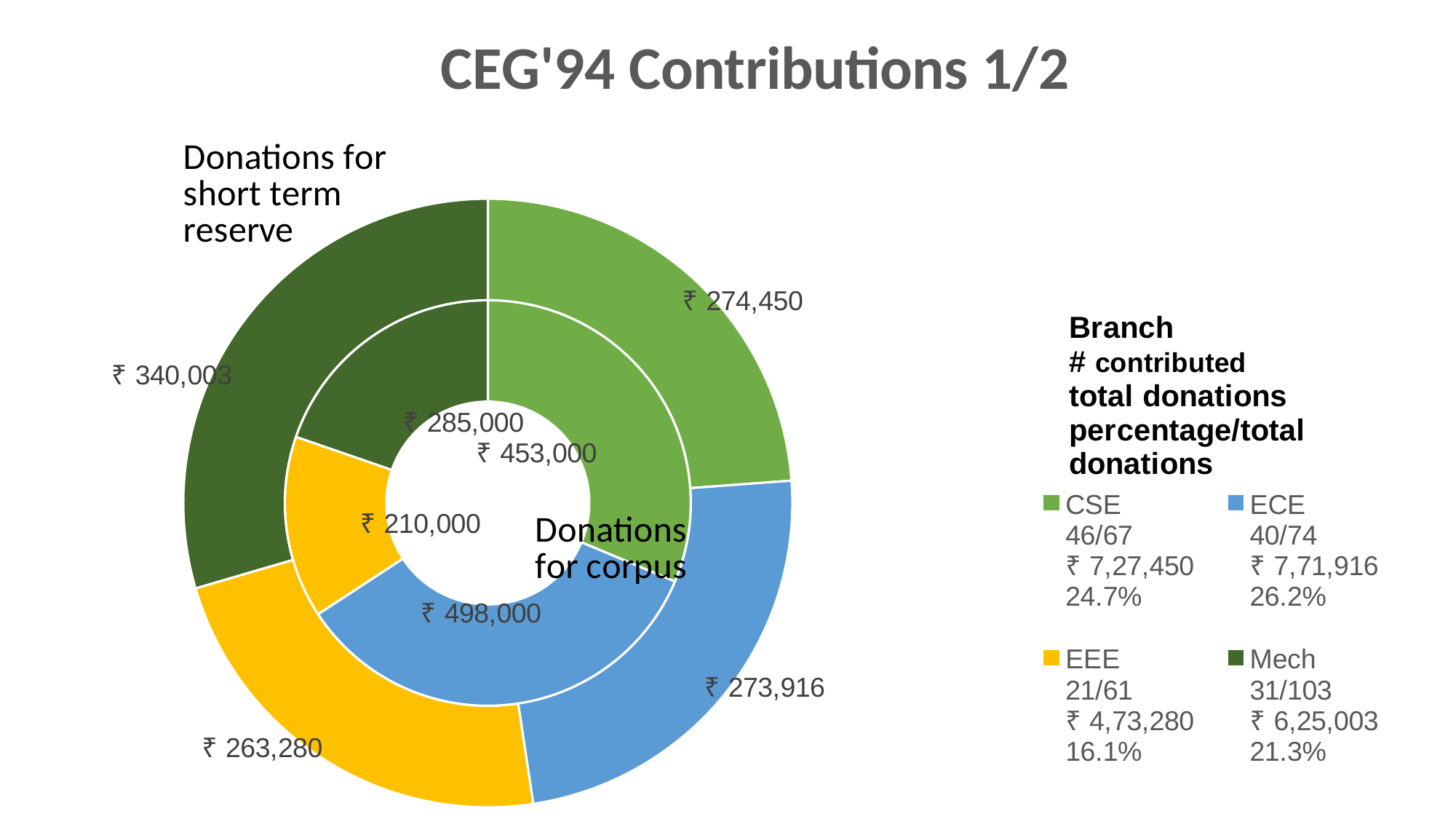

### Chart: CEG'94 Contributions 1/2

| Category |  |  |
|---|---|---|
| CSE
46/67
₹ 7,27,450
24.7% | 453000.0 | 274450.0 |
| ECE
40/74
₹ 7,71,916
26.2% | 498000.0 | 273916.0 |
| EEE
21/61
₹ 4,73,280
16.1% | 210000.0 | 263280.0 |
| Mech
31/103
₹ 6,25,003
21.3% | 285000.0 | 340003.0 |